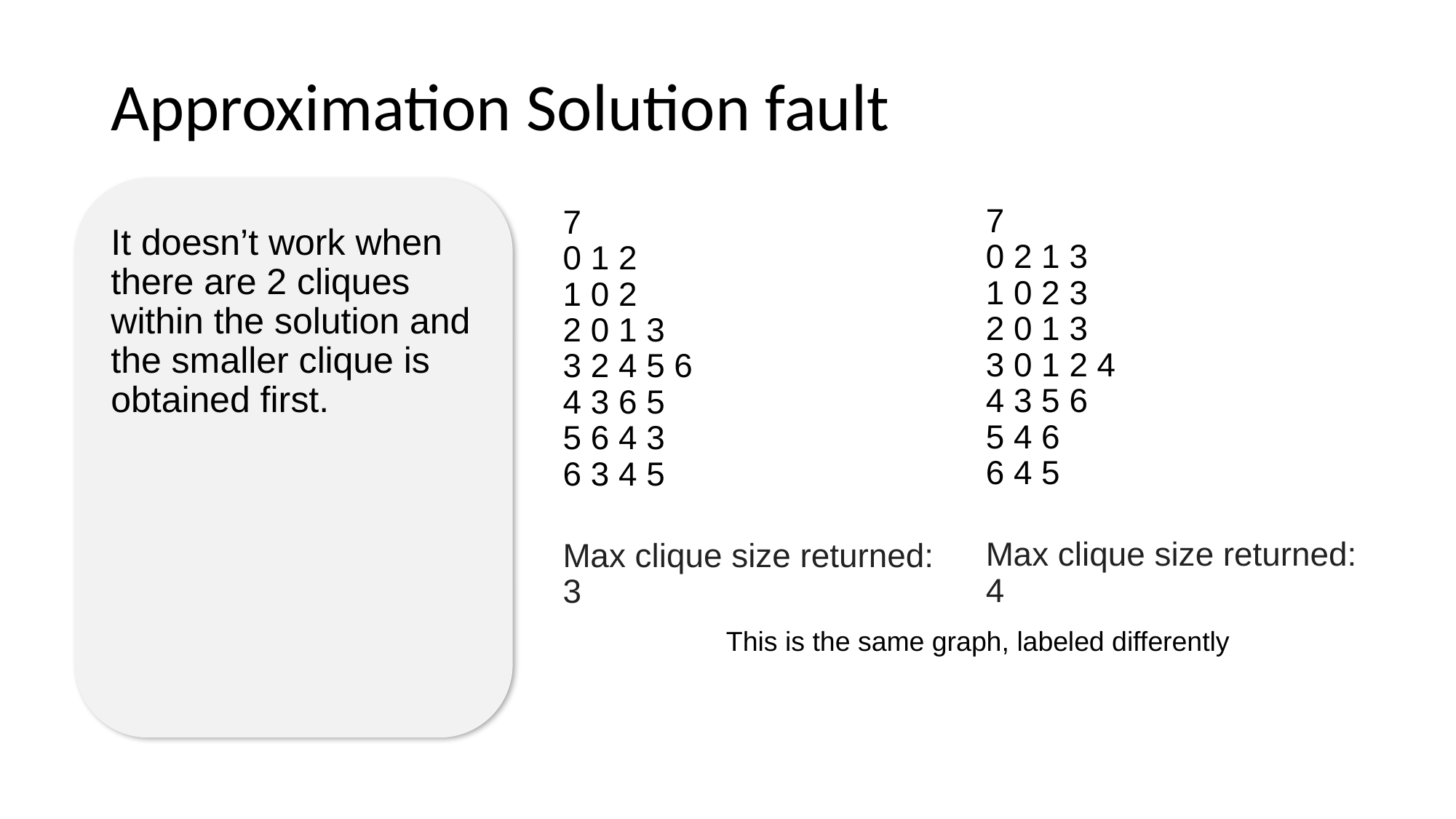

# Approximation Solution fault

7
0 2 1 3
1 0 2 3
2 0 1 3
3 0 1 2 4
4 3 5 6
5 4 6
6 4 5

Max clique size returned: 4
7
0 1 2
1 0 2
2 0 1 3
3 2 4 5 6
4 3 6 5
5 6 4 3
6 3 4 5

Max clique size returned: 3
It doesn’t work when there are 2 cliques within the solution and the smaller clique is obtained first.
This is the same graph, labeled differently